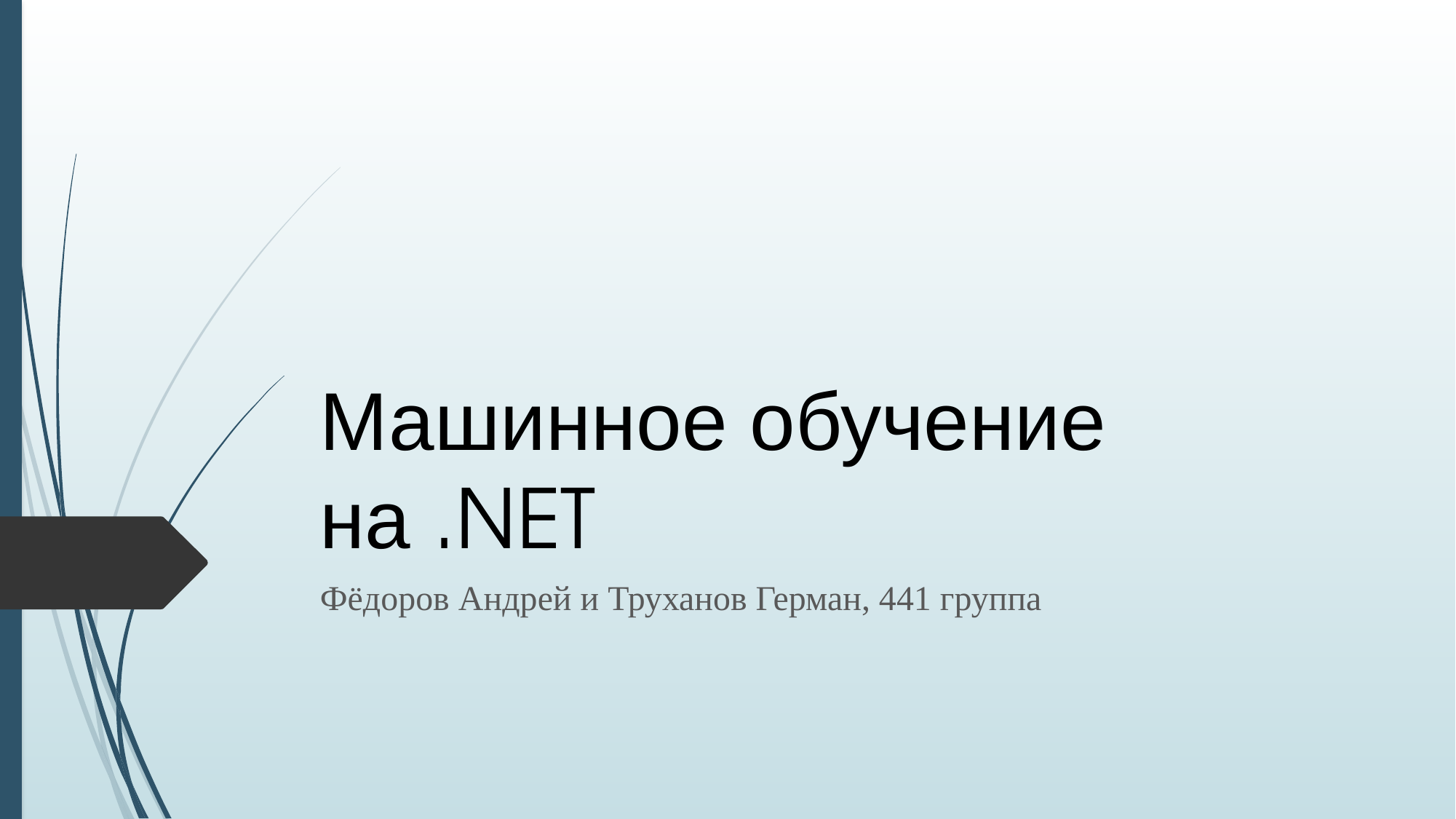

# Машинное обучение на .NET
Фёдоров Андрей и Труханов Герман, 441 группа